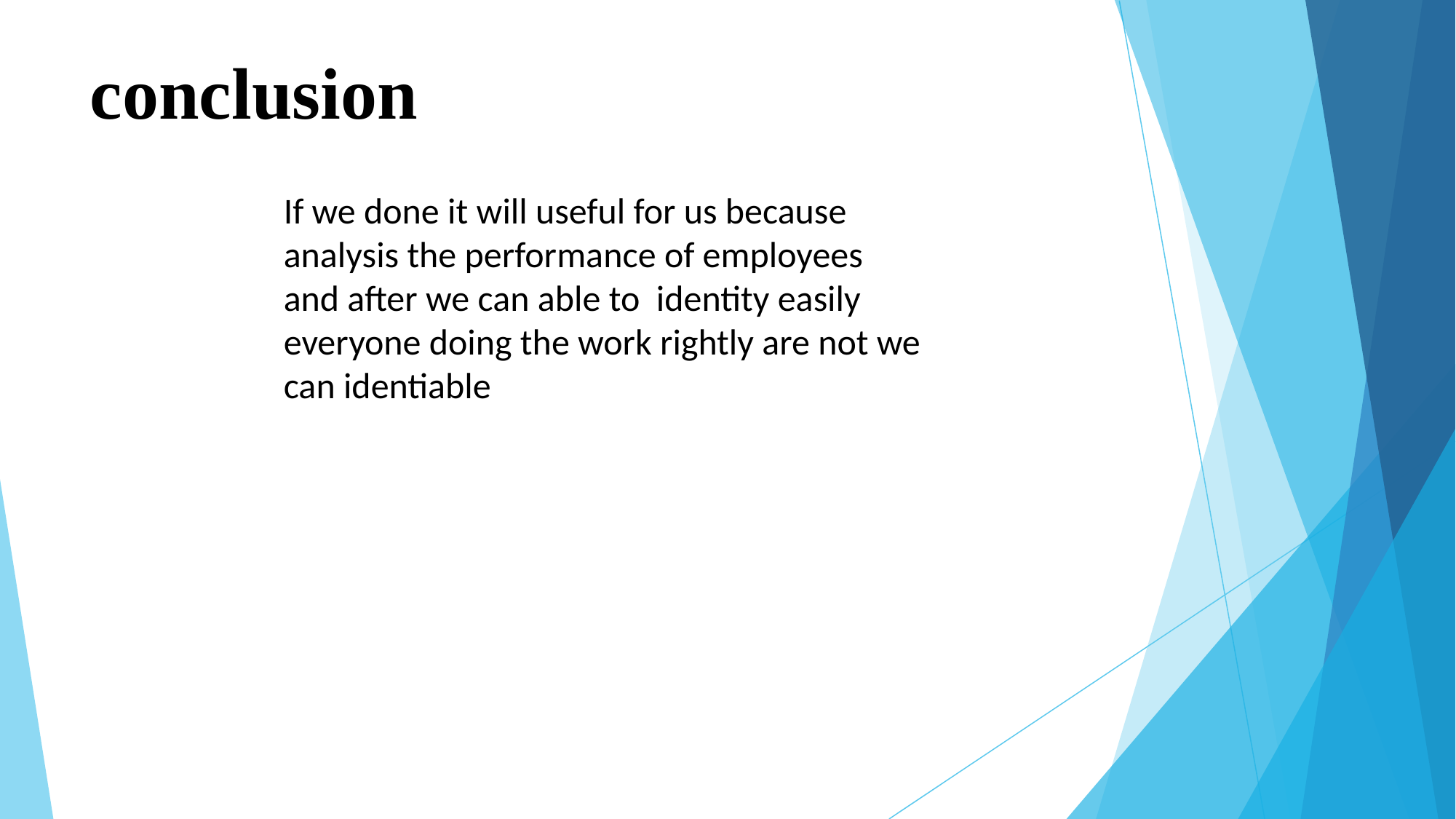

# conclusion
If we done it will useful for us because analysis the performance of employees and after we can able to  identity easily  everyone doing the work rightly are not we can identiable